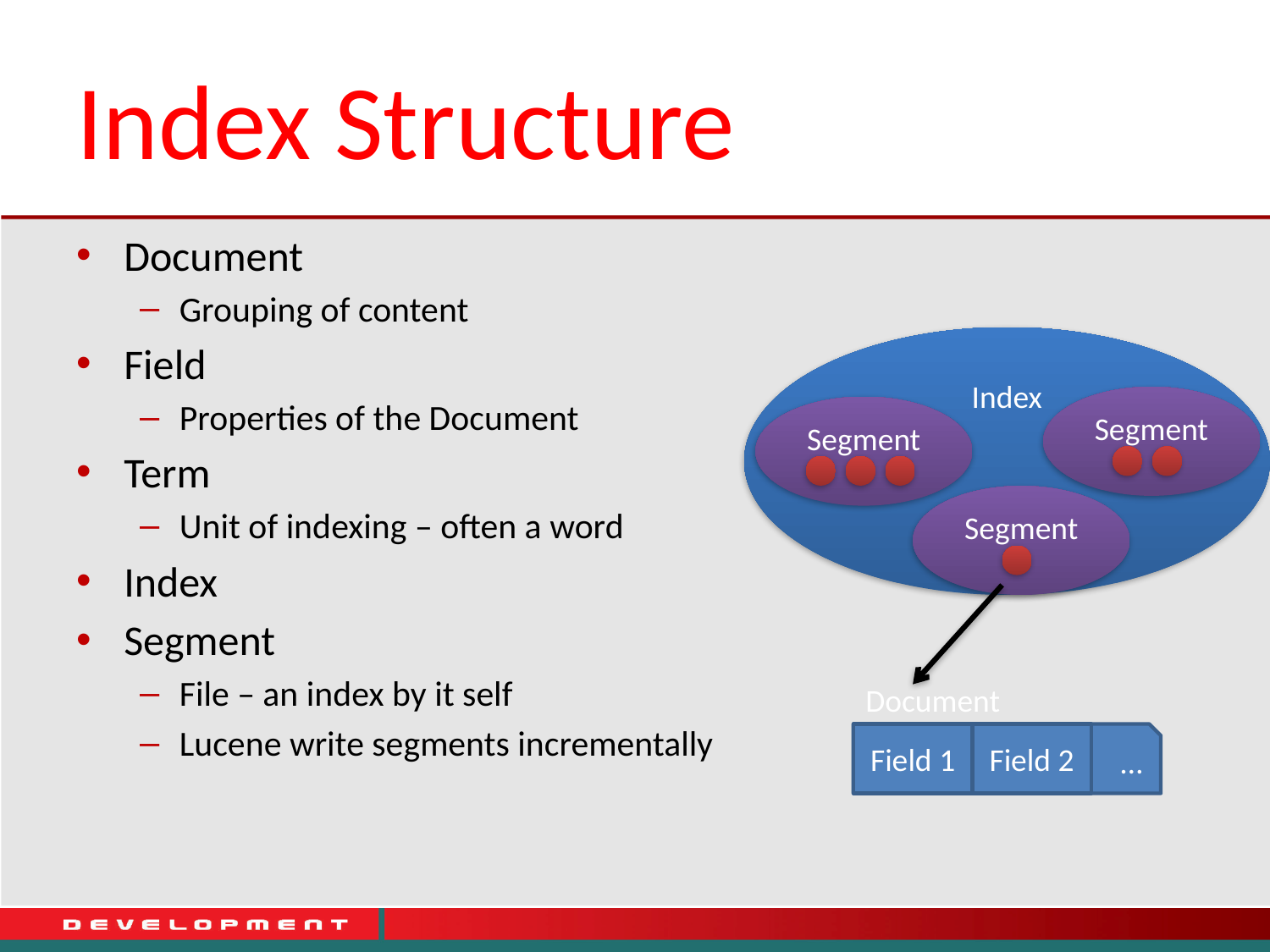

# Index Structure
Document
Grouping of content
Field
Properties of the Document
Term
Unit of indexing – often a word
Index
Segment
File – an index by it self
Lucene write segments incrementally

Index
Segment
Segment

Segment

Document
…
Field 1
Field 2